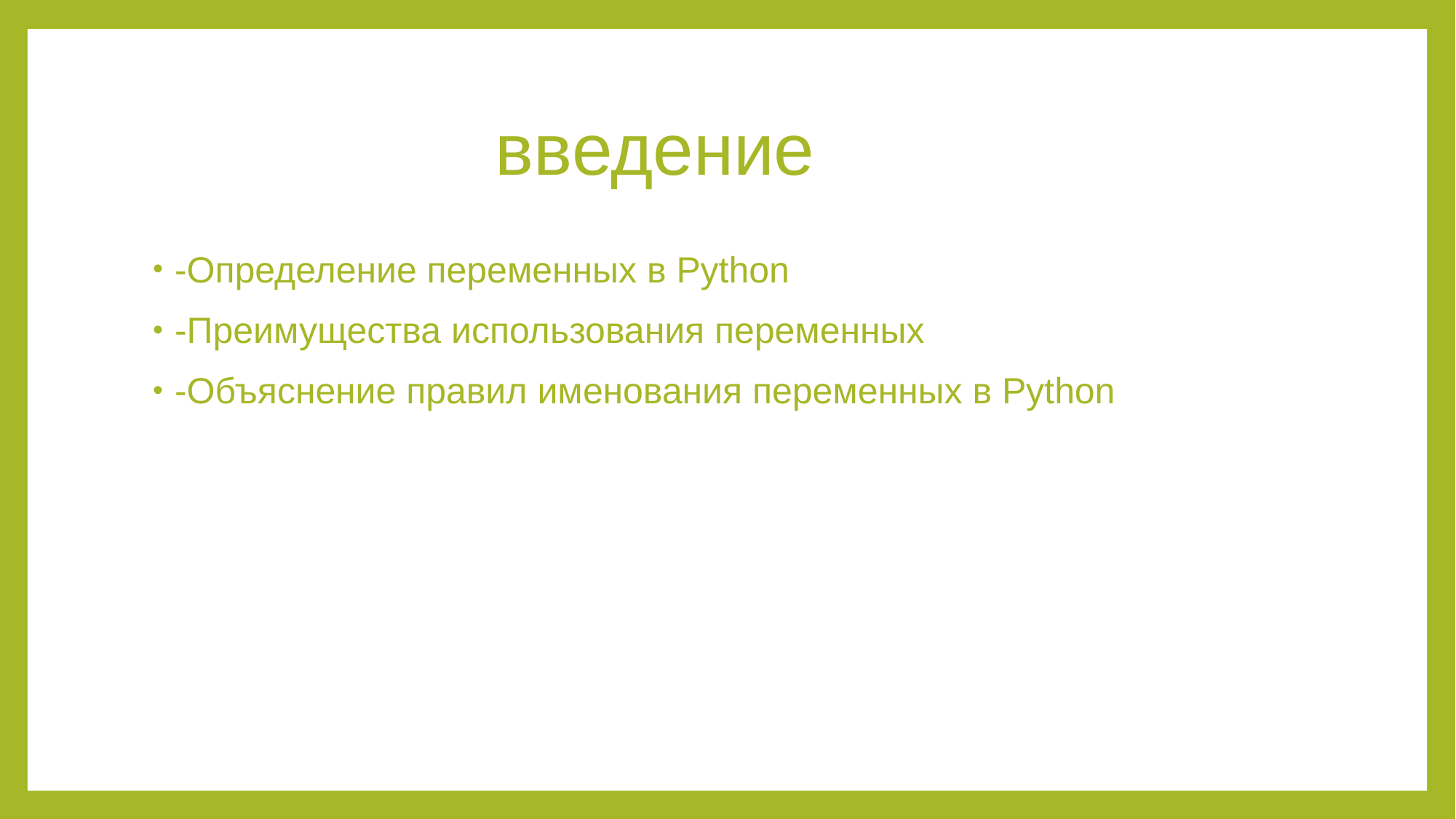

# введение
-Определение переменных в Python
-Преимущества использования переменных
-Объяснение правил именования переменных в Python